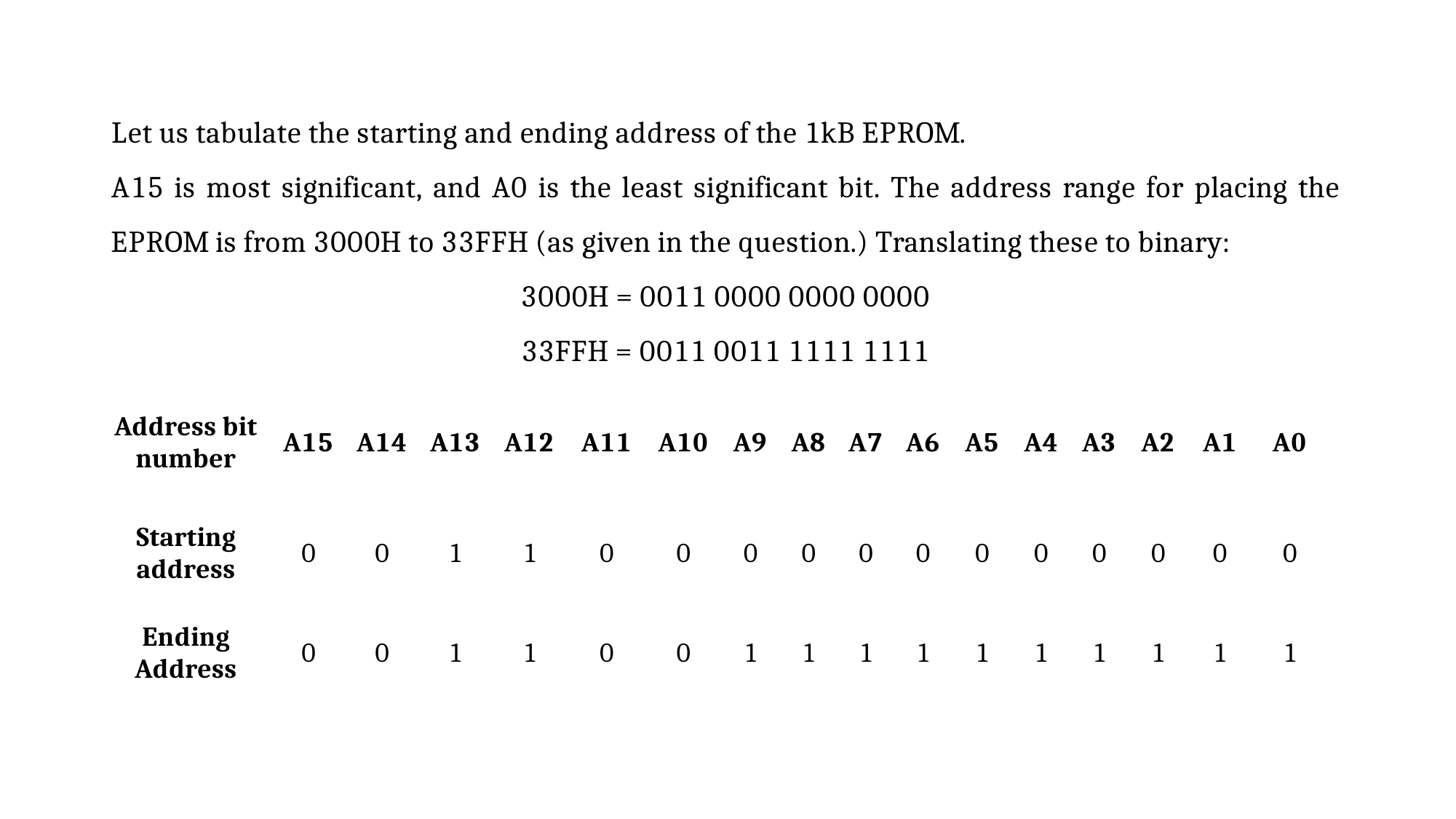

Let us tabulate the starting and ending address of the 1kB EPROM.
A15 is most significant, and A0 is the least significant bit. The address range for placing the EPROM is from 3000H to 33FFH (as given in the question.) Translating these to binary:
3000H = 0011 0000 0000 0000
33FFH = 0011 0011 1111 1111

| Address bit number | A15 | A14 | A13 | A12 | A11 | A10 | A9 | A8 | A7 | A6 | A5 | A4 | A3 | A2 | A1 | A0 |
| --- | --- | --- | --- | --- | --- | --- | --- | --- | --- | --- | --- | --- | --- | --- | --- | --- |
| Starting address | 0 | 0 | 1 | 1 | 0 | 0 | 0 | 0 | 0 | 0 | 0 | 0 | 0 | 0 | 0 | 0 |
| Ending Address | 0 | 0 | 1 | 1 | 0 | 0 | 1 | 1 | 1 | 1 | 1 | 1 | 1 | 1 | 1 | 1 |